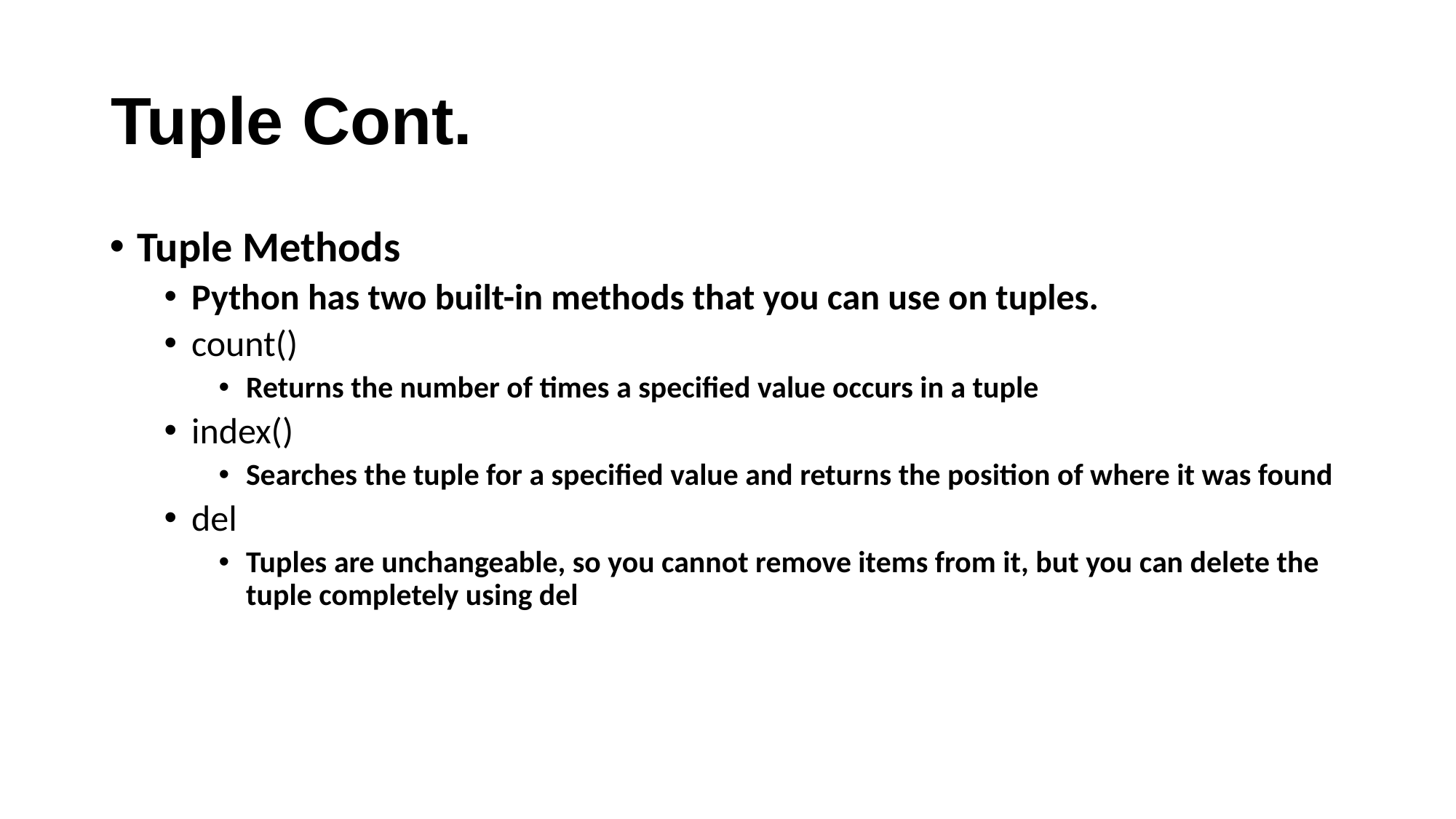

# Tuple Cont.
Tuple Methods
Python has two built-in methods that you can use on tuples.
count()
Returns the number of times a specified value occurs in a tuple
index()
Searches the tuple for a specified value and returns the position of where it was found
del
Tuples are unchangeable, so you cannot remove items from it, but you can delete the tuple completely using del